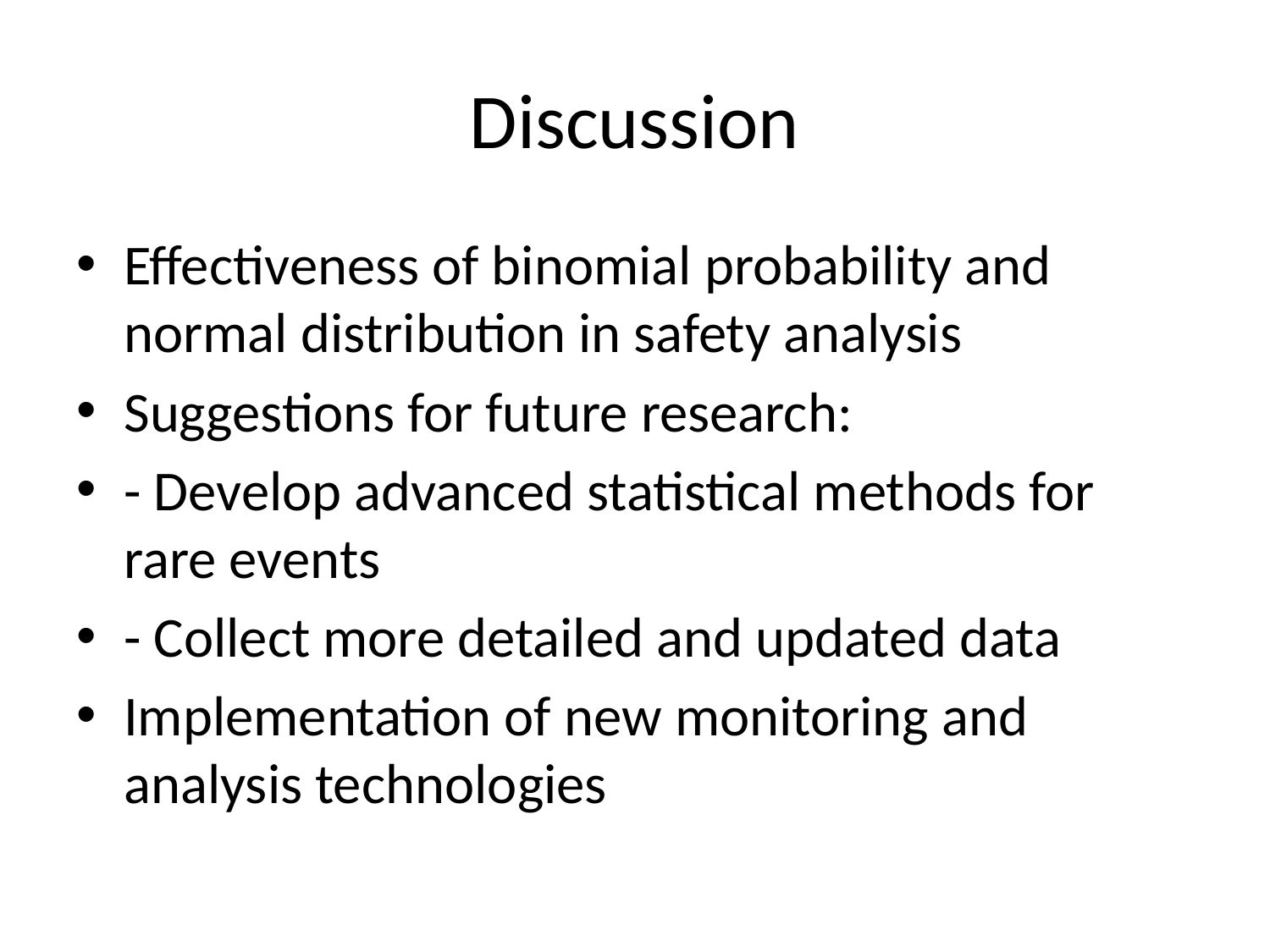

# Discussion
Effectiveness of binomial probability and normal distribution in safety analysis
Suggestions for future research:
- Develop advanced statistical methods for rare events
- Collect more detailed and updated data
Implementation of new monitoring and analysis technologies